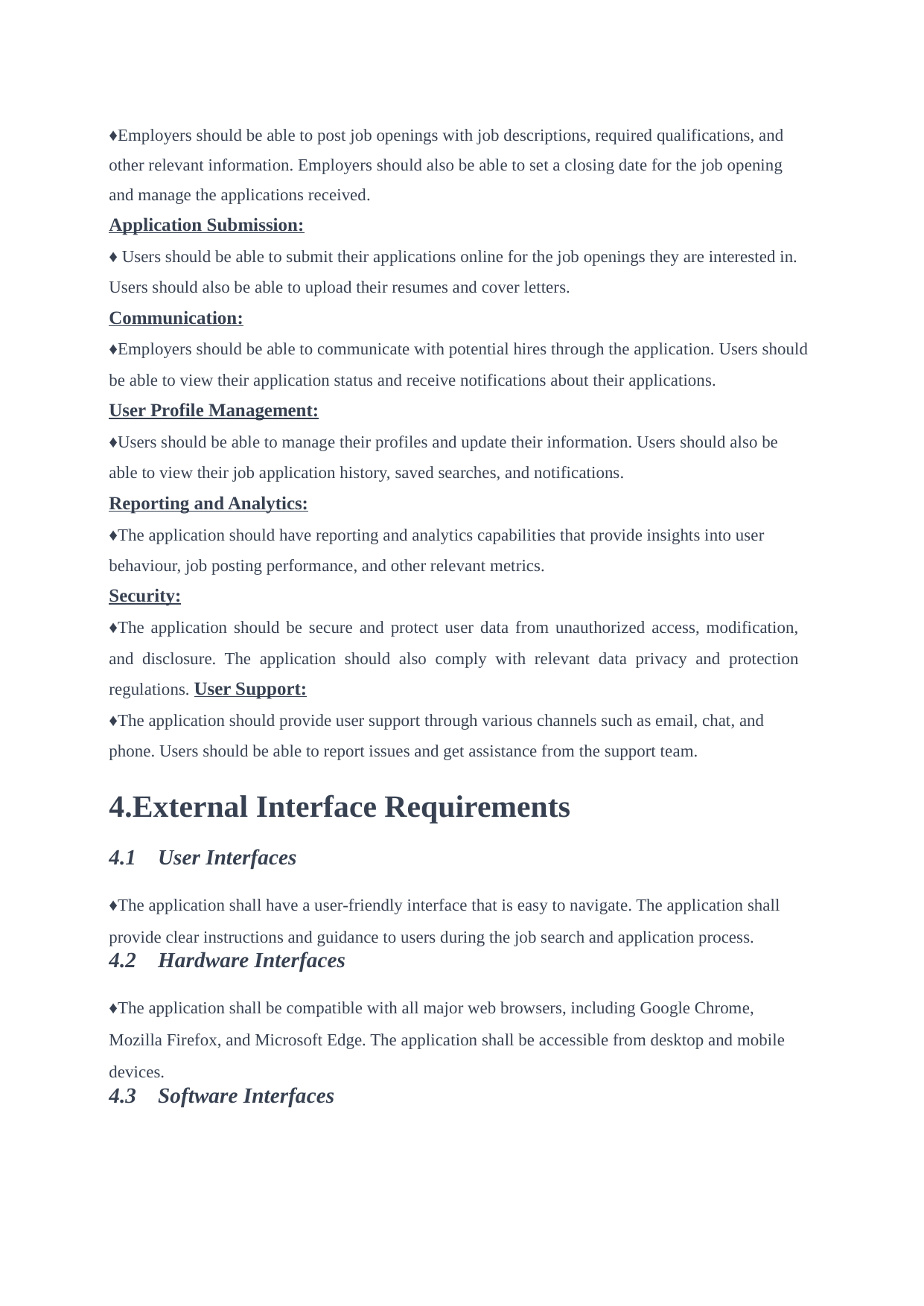

♦Employers should be able to post job openings with job descriptions, required qualifications, and other relevant information. Employers should also be able to set a closing date for the job opening and manage the applications received.
Application Submission:
♦ Users should be able to submit their applications online for the job openings they are interested in. Users should also be able to upload their resumes and cover letters.
Communication:
♦Employers should be able to communicate with potential hires through the application. Users should be able to view their application status and receive notifications about their applications.
User Profile Management:
♦Users should be able to manage their profiles and update their information. Users should also be able to view their job application history, saved searches, and notifications.
Reporting and Analytics:
♦The application should have reporting and analytics capabilities that provide insights into user behaviour, job posting performance, and other relevant metrics.
Security:
♦The application should be secure and protect user data from unauthorized access, modification, and disclosure. The application should also comply with relevant data privacy and protection regulations. User Support:
♦The application should provide user support through various channels such as email, chat, and phone. Users should be able to report issues and get assistance from the support team.
4.External Interface Requirements
4.1    User Interfaces
♦The application shall have a user-friendly interface that is easy to navigate. The application shall provide clear instructions and guidance to users during the job search and application process.
4.2    Hardware Interfaces
♦The application shall be compatible with all major web browsers, including Google Chrome, Mozilla Firefox, and Microsoft Edge. The application shall be accessible from desktop and mobile devices.
4.3    Software Interfaces